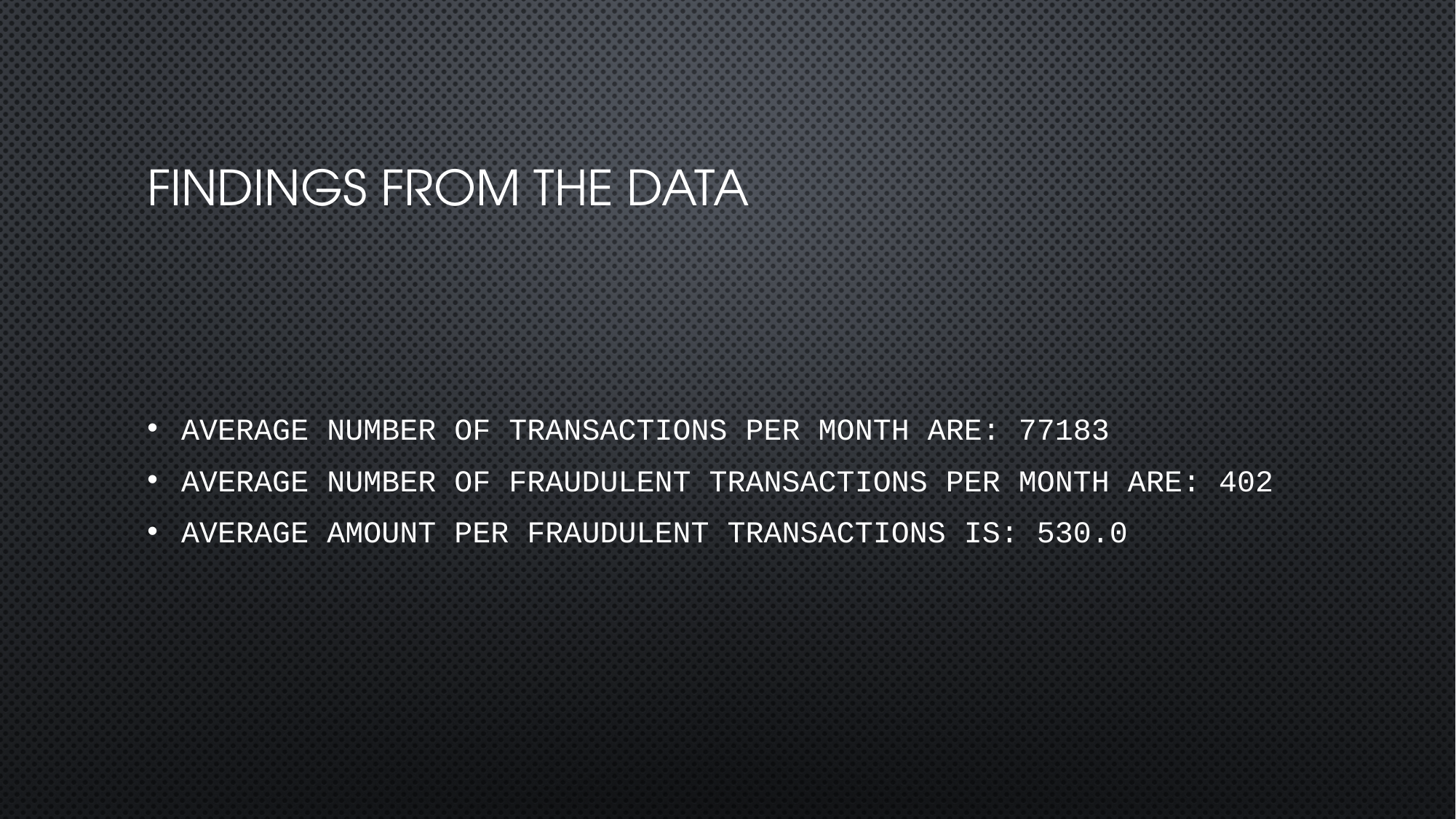

# Findings from the data
Average number of transactions per month are: 77183
Average number of fraudulent transactions per month are: 402
Average amount per fraudulent transactions is: 530.0